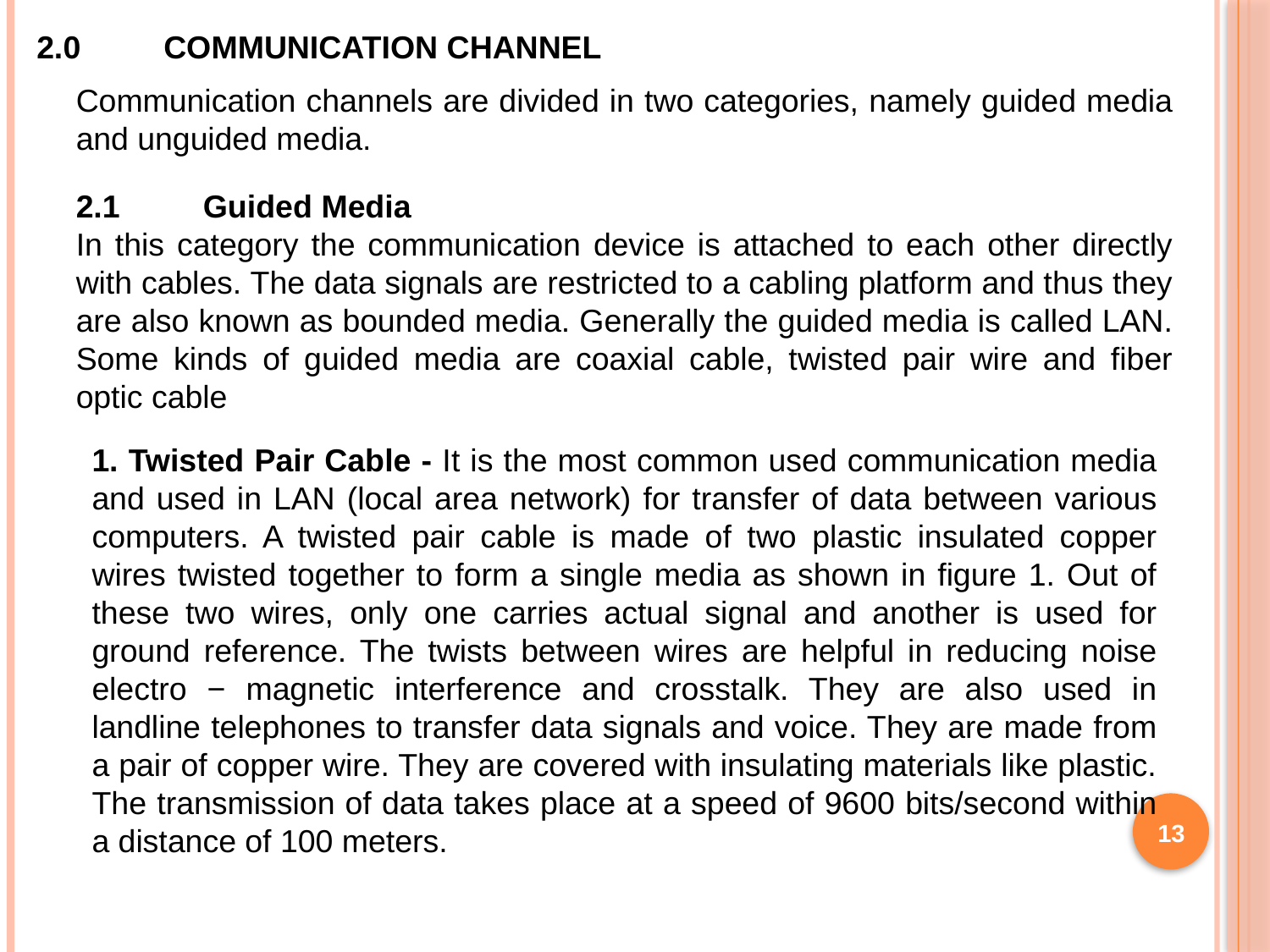

2.0	COMMUNICATION CHANNEL
Communication channels are divided in two categories, namely guided media and unguided media.
2.1	Guided Media
In this category the communication device is attached to each other directly with cables. The data signals are restricted to a cabling platform and thus they are also known as bounded media. Generally the guided media is called LAN. Some kinds of guided media are coaxial cable, twisted pair wire and fiber optic cable
1. Twisted Pair Cable - It is the most common used communication media and used in LAN (local area network) for transfer of data between various computers. A twisted pair cable is made of two plastic insulated copper wires twisted together to form a single media as shown in figure 1. Out of these two wires, only one carries actual signal and another is used for ground reference. The twists between wires are helpful in reducing noise electro − magnetic interference and crosstalk. They are also used in landline telephones to transfer data signals and voice. They are made from a pair of copper wire. They are covered with insulating materials like plastic. The transmission of data takes place at a speed of 9600 bits/second within a distance of 100 meters.
13